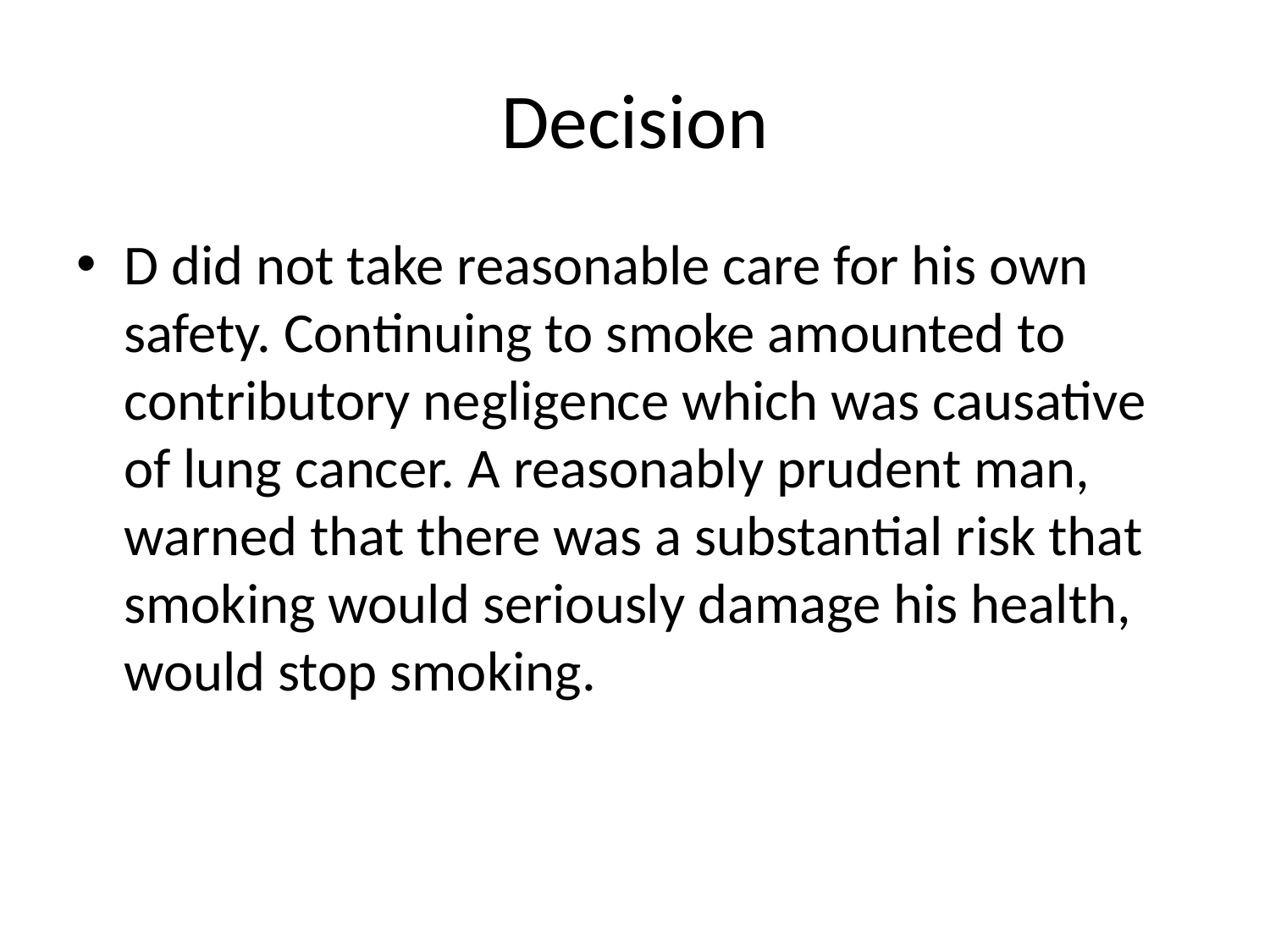

# Decision
D did not take reasonable care for his own safety. Continuing to smoke amounted to contributory negligence which was causative of lung cancer. A reasonably prudent man, warned that there was a substantial risk that smoking would seriously damage his health, would stop smoking.